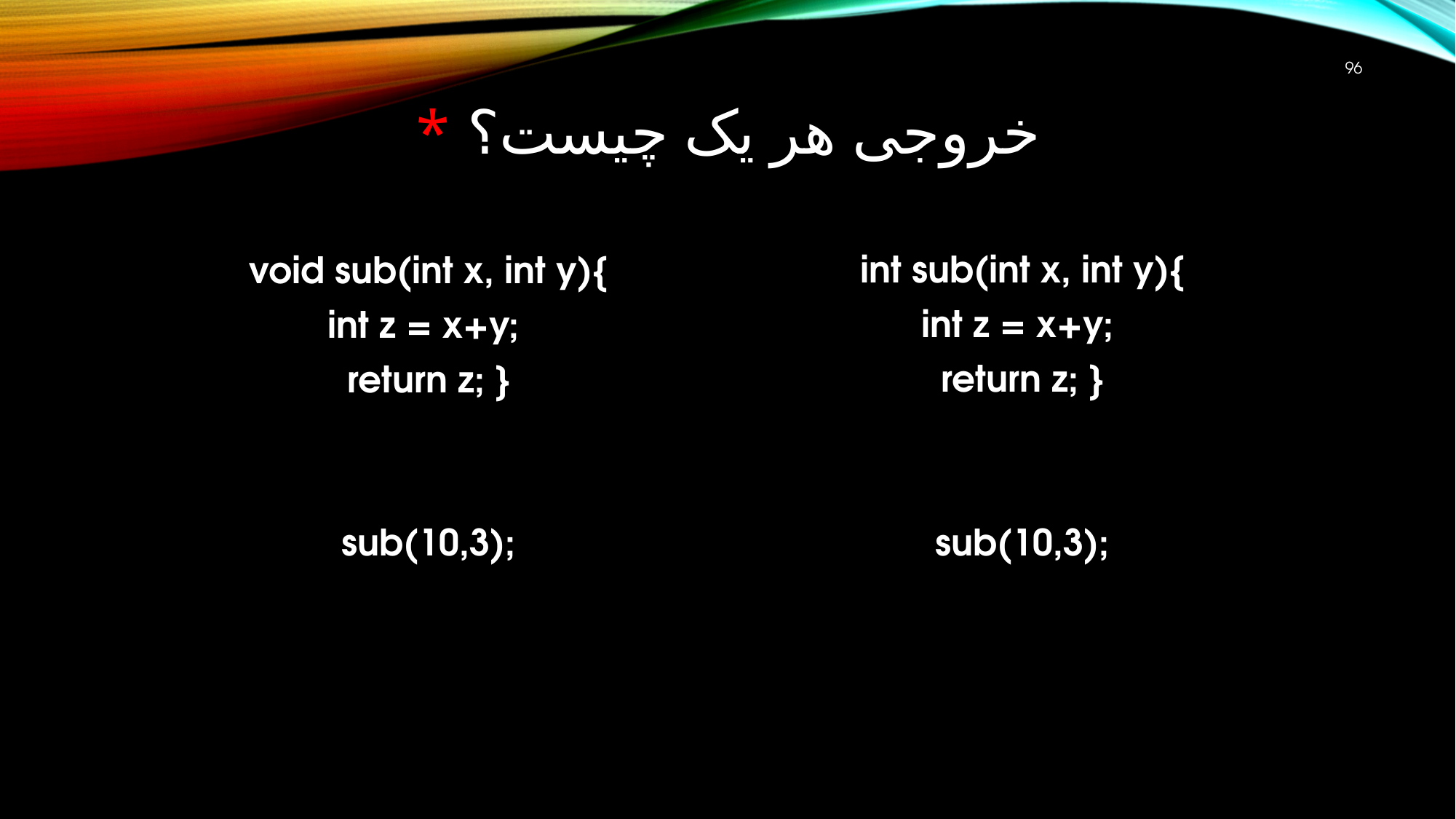

96
# خروجی هر یک چیست؟ *
int sub(int x, int y){
int z = x+y;
return z; }

sub(10,3);
void sub(int x, int y){
int z = x+y;
return z; }

sub(10,3);